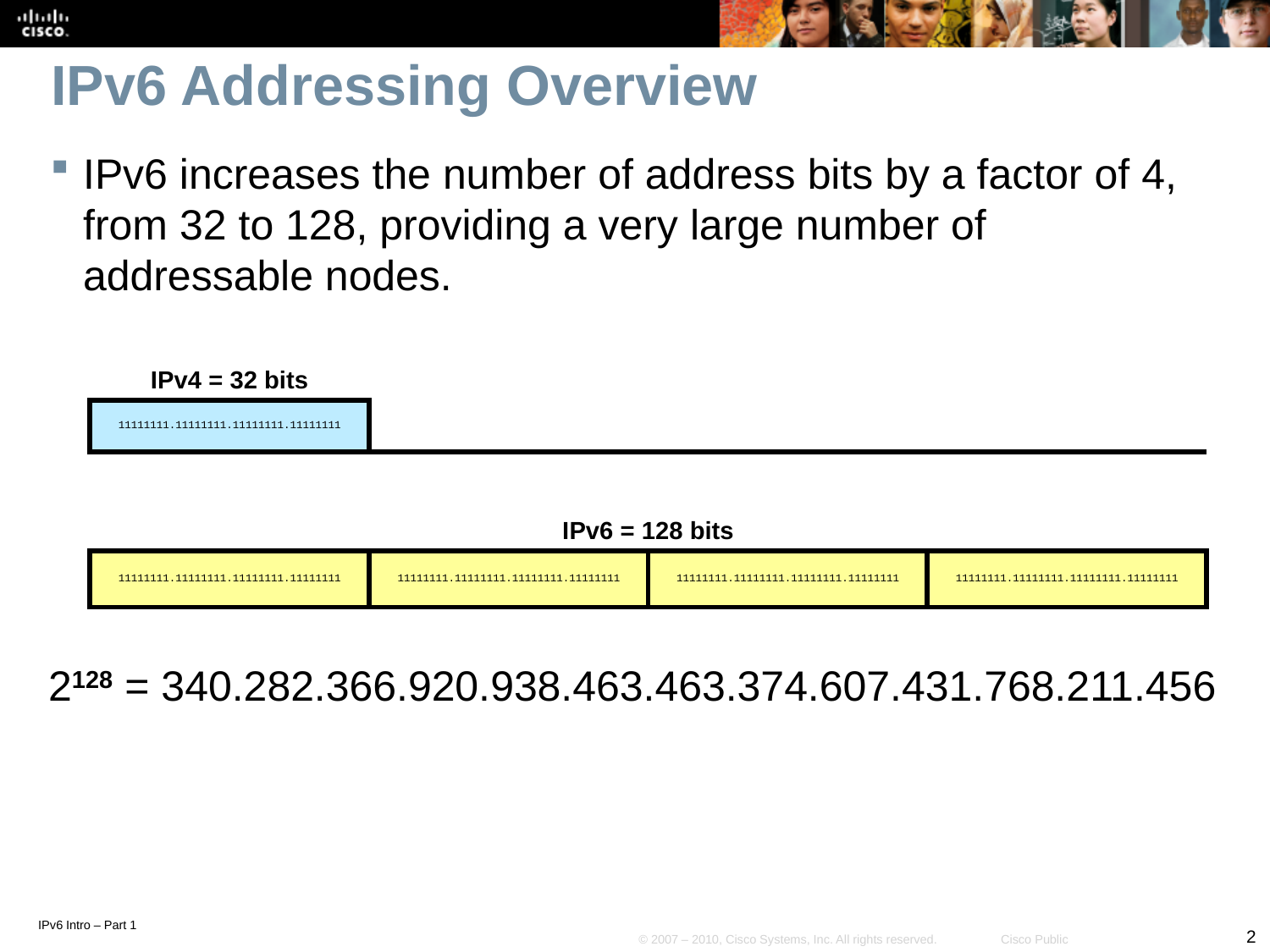

# IPv6 Addressing Overview
IPv6 increases the number of address bits by a factor of 4, from 32 to 128, providing a very large number of addressable nodes.
| IPv4 = 32 bits |  |  |  |
| --- | --- | --- | --- |
| 11111111.11111111.11111111.11111111 |  |  |  |
| IPv6 = 128 bits |  |  |  |
| 11111111.11111111.11111111.11111111 | 11111111.11111111.11111111.11111111 | 11111111.11111111.11111111.11111111 | 11111111.11111111.11111111.11111111 |
2128 = 340.282.366.920.938.463.463.374.607.431.768.211.456